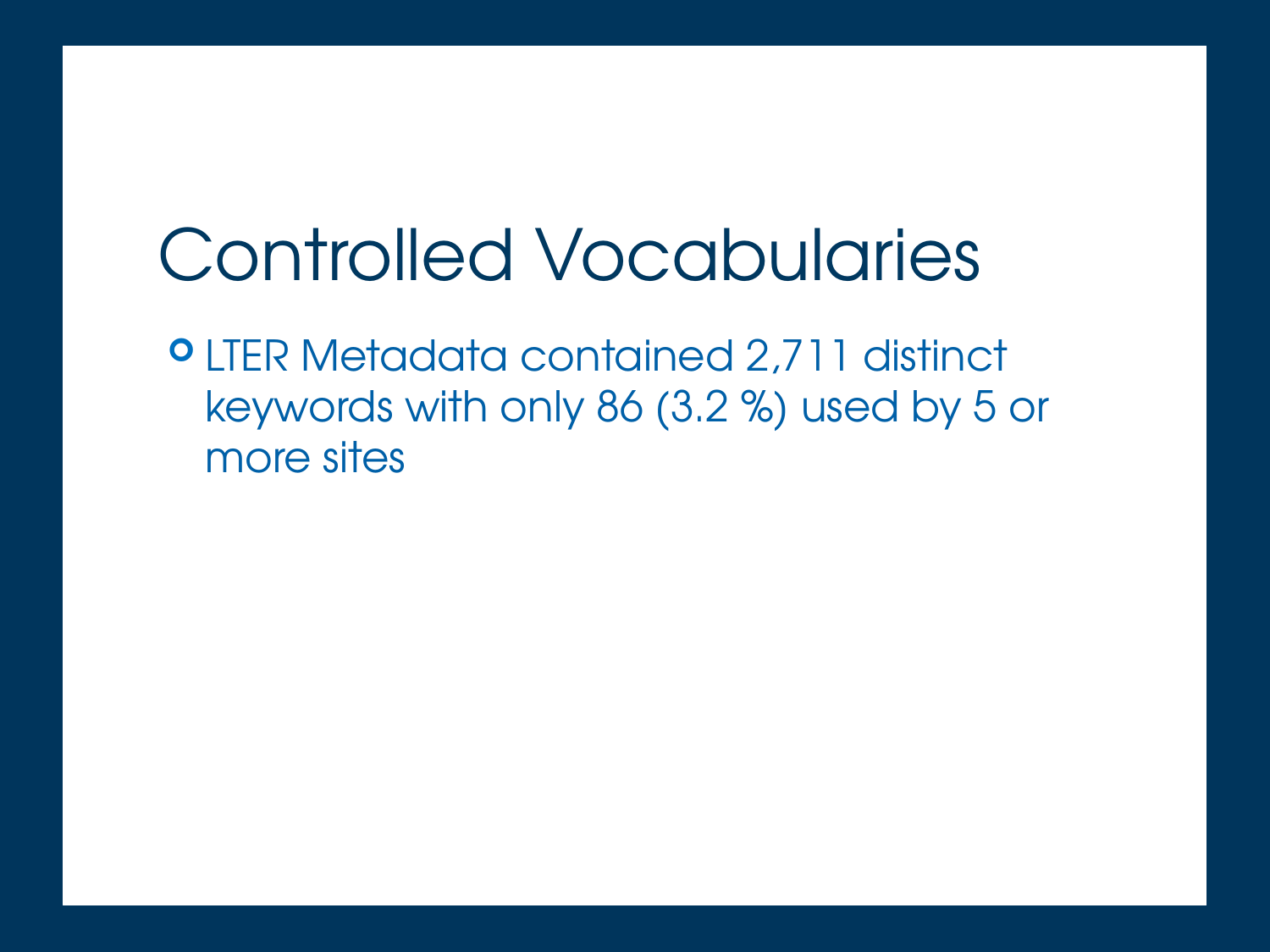

# Controlled Vocabularies
LTER Metadata contained 2,711 distinct keywords with only 86 (3.2 %) used by 5 or more sites